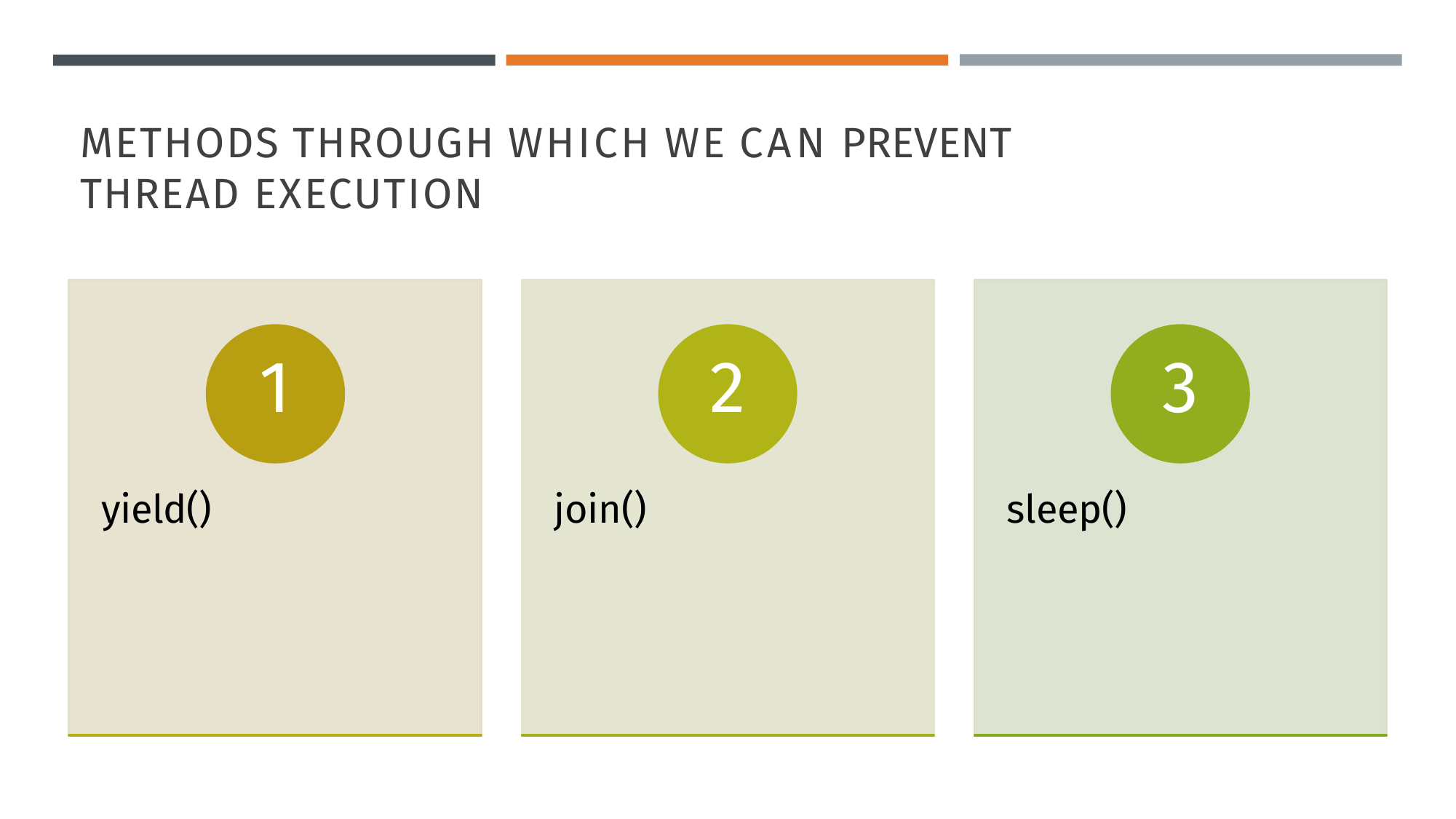

# METHODS THROUGH WHICH WE CAN PREVENT THREAD EXECUTION

1
yield()
2
join()
3
sleep()